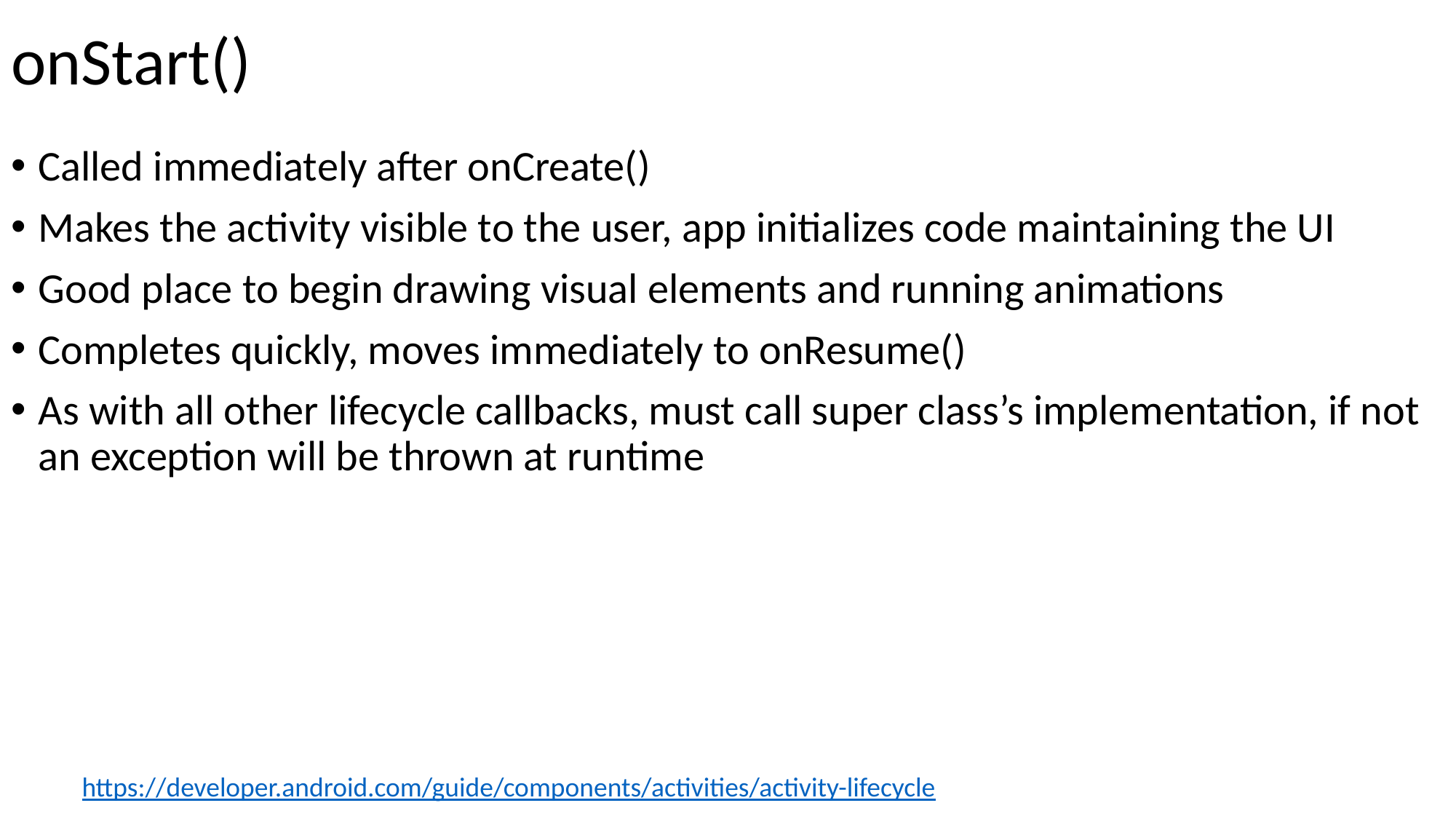

# onStart()
Called immediately after onCreate()
Makes the activity visible to the user, app initializes code maintaining the UI
Good place to begin drawing visual elements and running animations
Completes quickly, moves immediately to onResume()
As with all other lifecycle callbacks, must call super class’s implementation, if not an exception will be thrown at runtime
https://developer.android.com/guide/components/activities/activity-lifecycle